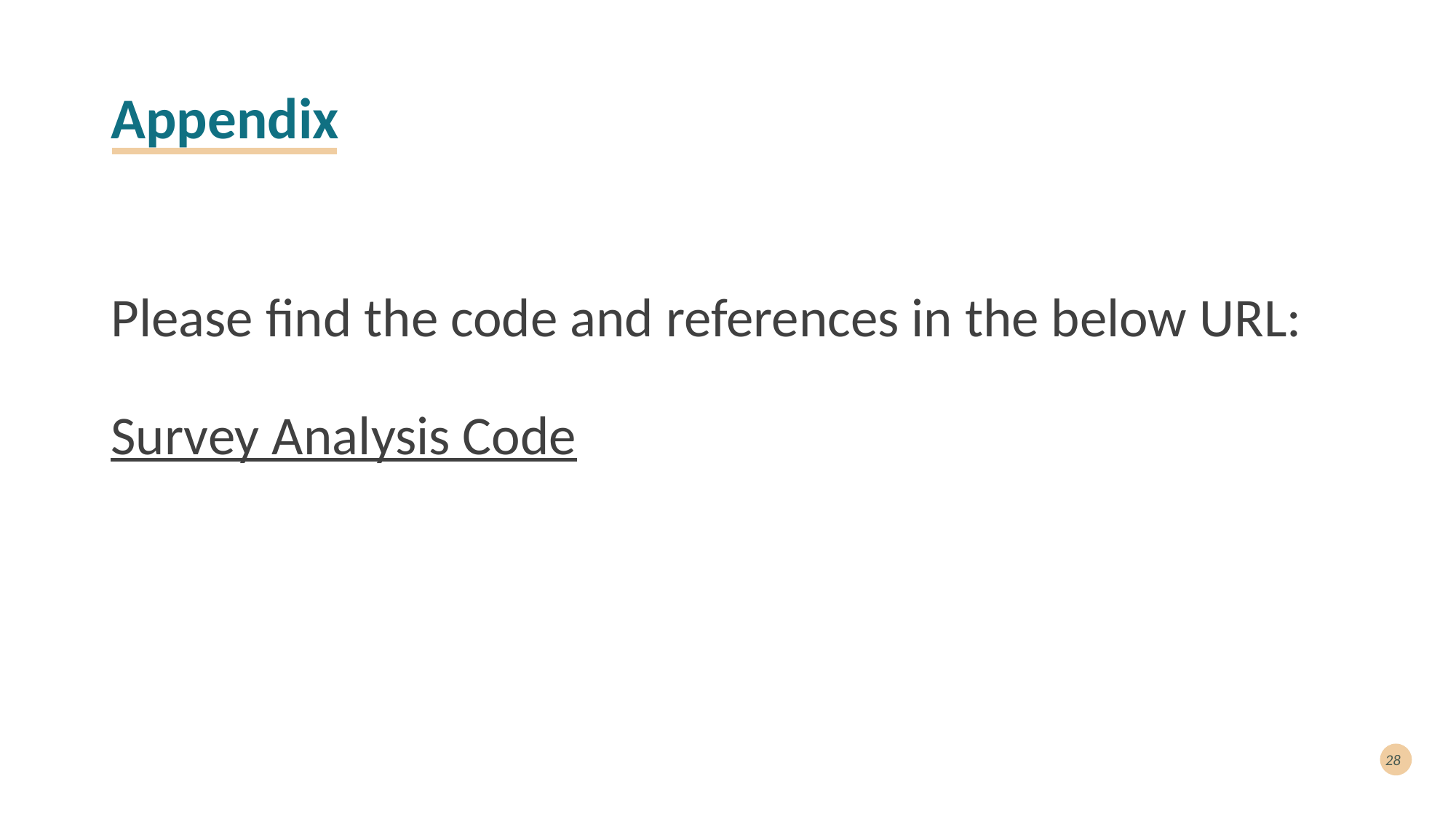

# Appendix

Please find the code and references in the below URL:
Survey Analysis Code

28